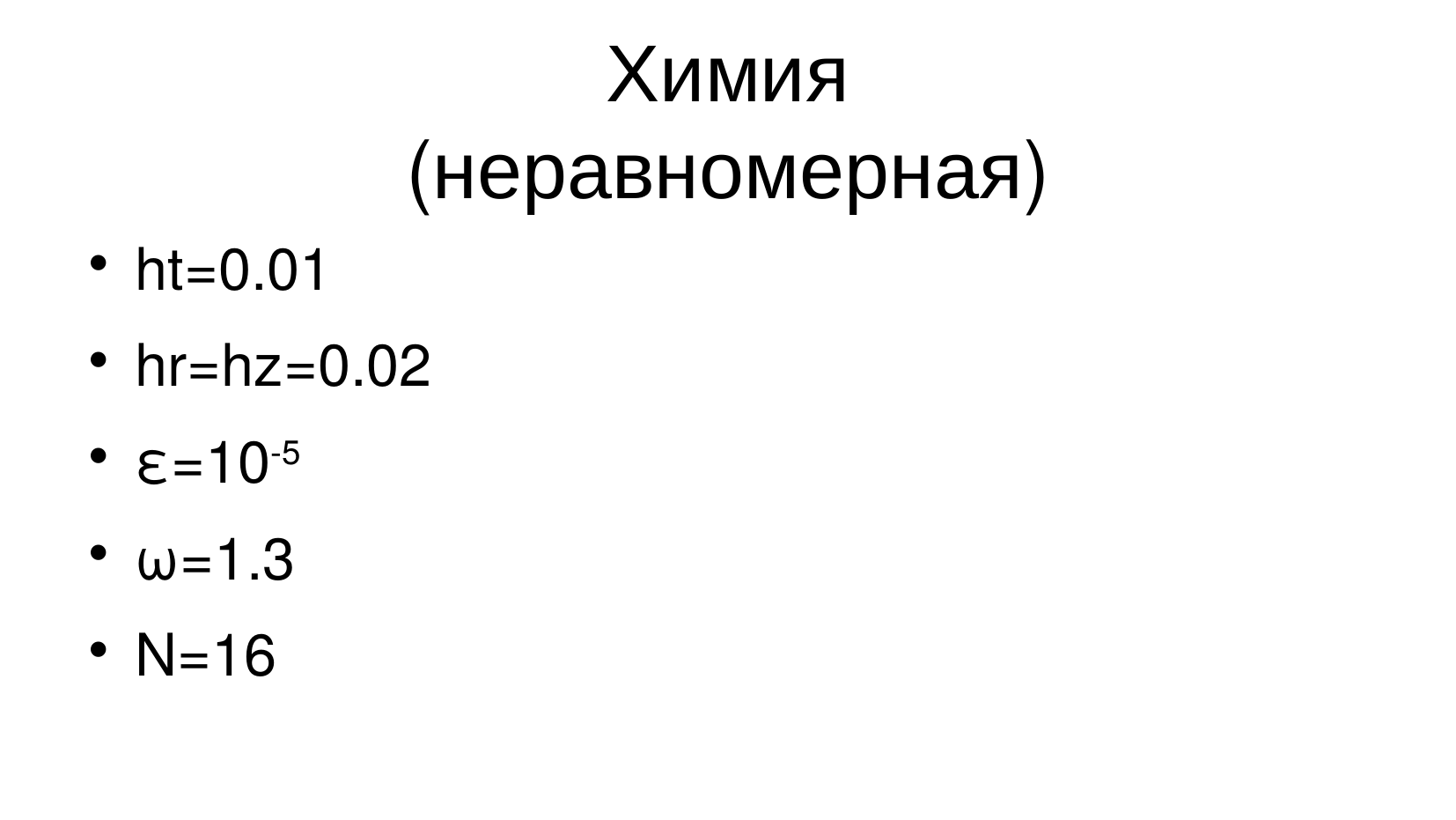

Химия
(неравномерная)
ht=0.01
hr=hz=0.02
ε=10-5
ω=1.3
N=16